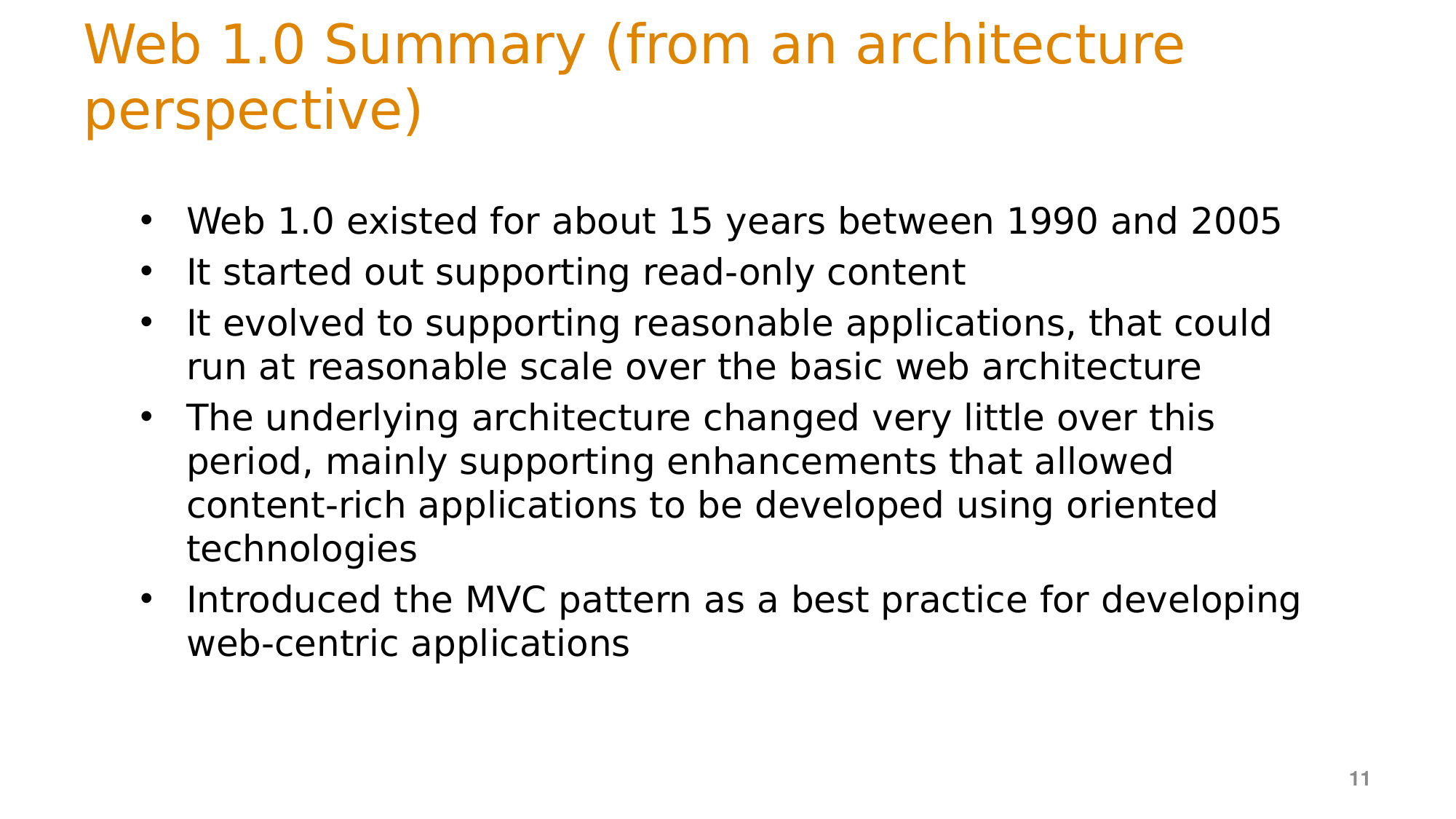

# Web 1.0 Summary (from an architecture perspective)
Web 1.0 existed for about 15 years between 1990 and 2005
It started out supporting read-only content
It evolved to supporting reasonable applications, that could run at reasonable scale over the basic web architecture
The underlying architecture changed very little over this period, mainly supporting enhancements that allowed content-rich applications to be developed using oriented technologies
Introduced the MVC pattern as a best practice for developing web-centric applications

11